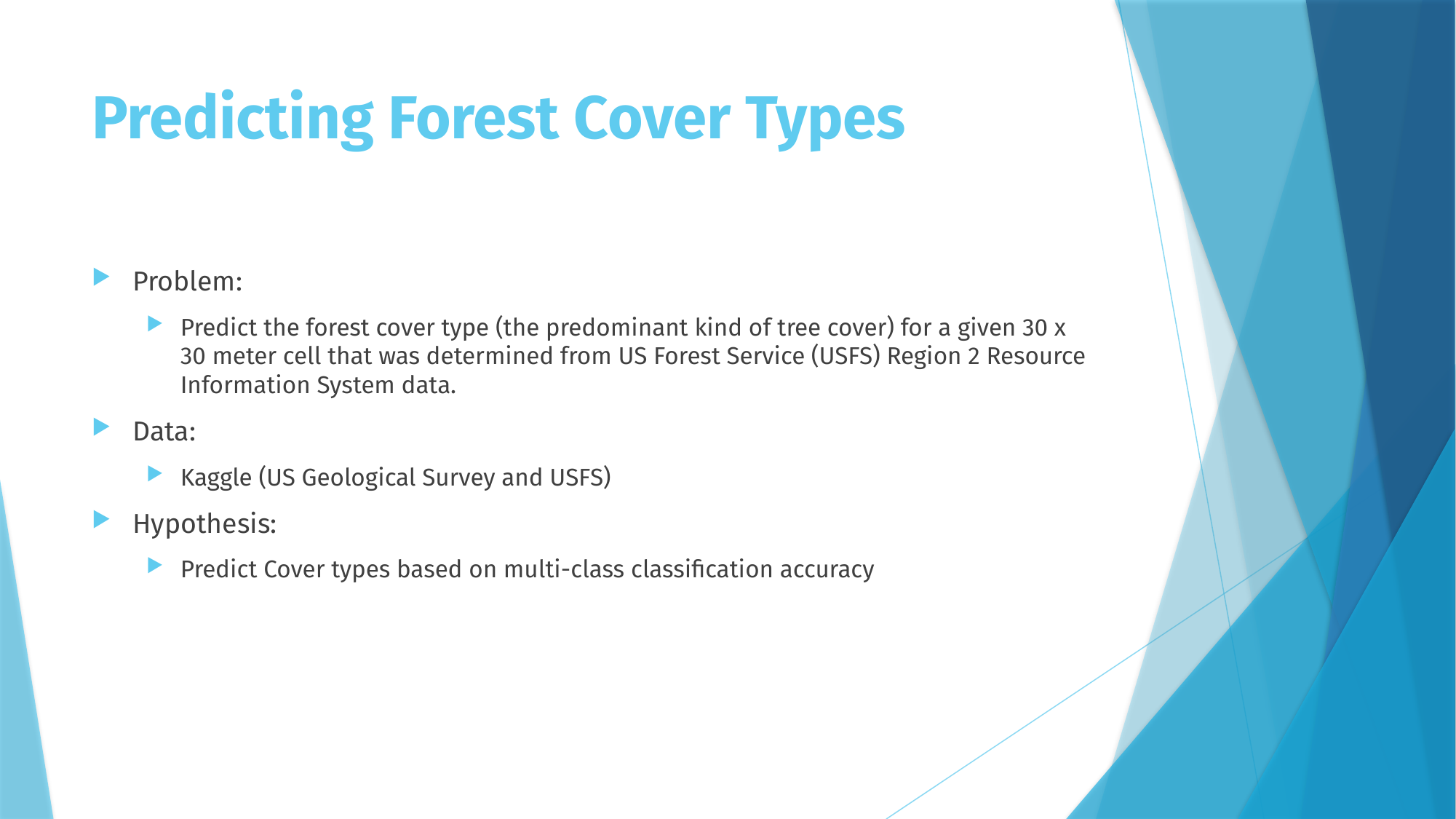

# Predicting Forest Cover Types
Problem:
Predict the forest cover type (the predominant kind of tree cover) for a given 30 x 30 meter cell that was determined from US Forest Service (USFS) Region 2 Resource Information System data.
Data:
Kaggle (US Geological Survey and USFS)
Hypothesis:
Predict Cover types based on multi-class classification accuracy